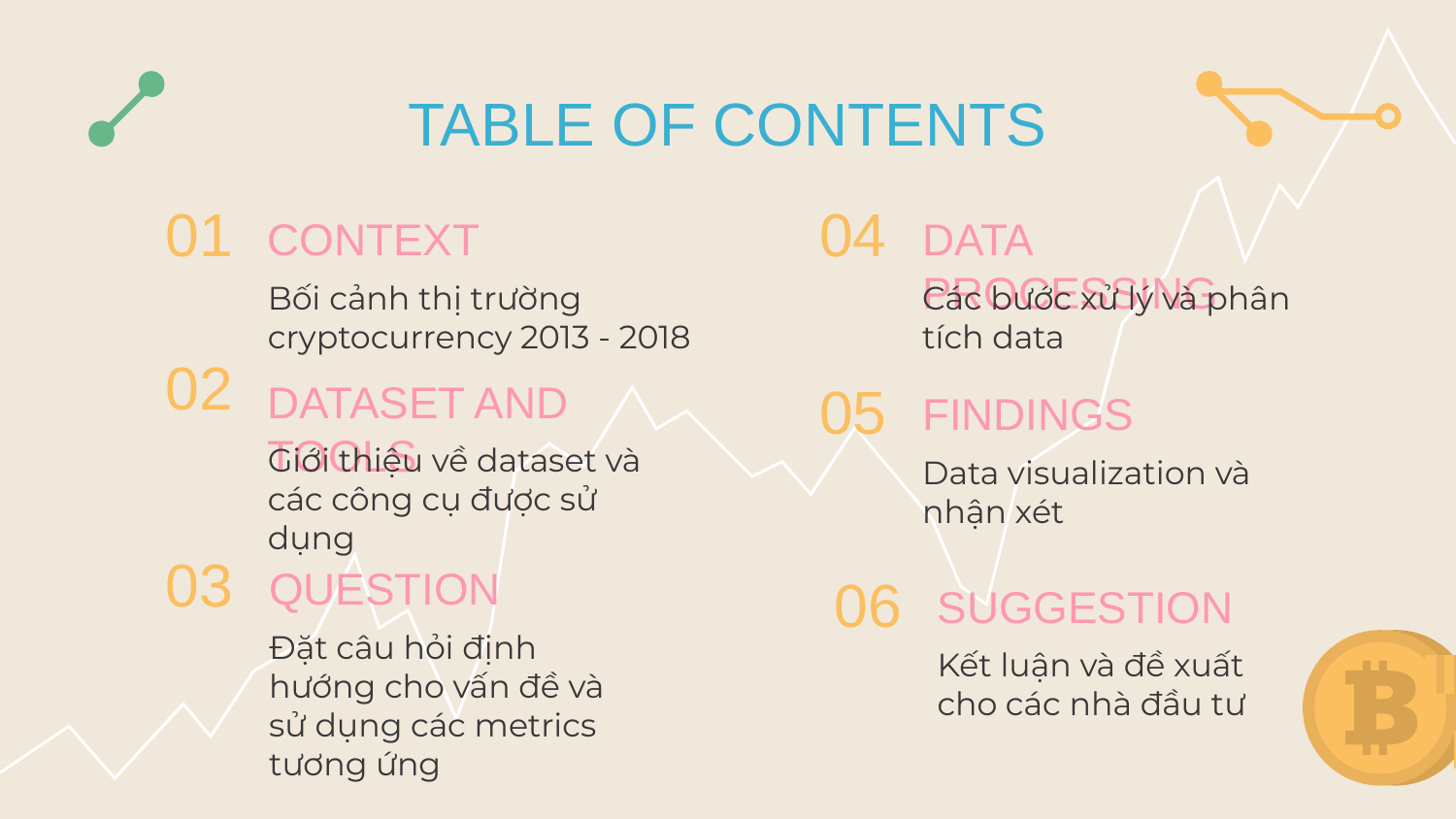

TABLE OF CONTENTS
CONTEXT
DATA PROCESSING
# 01
04
Bối cảnh thị trường cryptocurrency 2013 - 2018
Các bước xử lý và phân tích data
02
DATASET AND TOOLS
FINDINGS
05
Giới thiệu về dataset và các công cụ được sử dụng
Data visualization và nhận xét
QUESTION
03
SUGGESTION
06
Đặt câu hỏi định hướng cho vấn đề và sử dụng các metrics tương ứng

Kết luận và đề xuất cho các nhà đầu tư